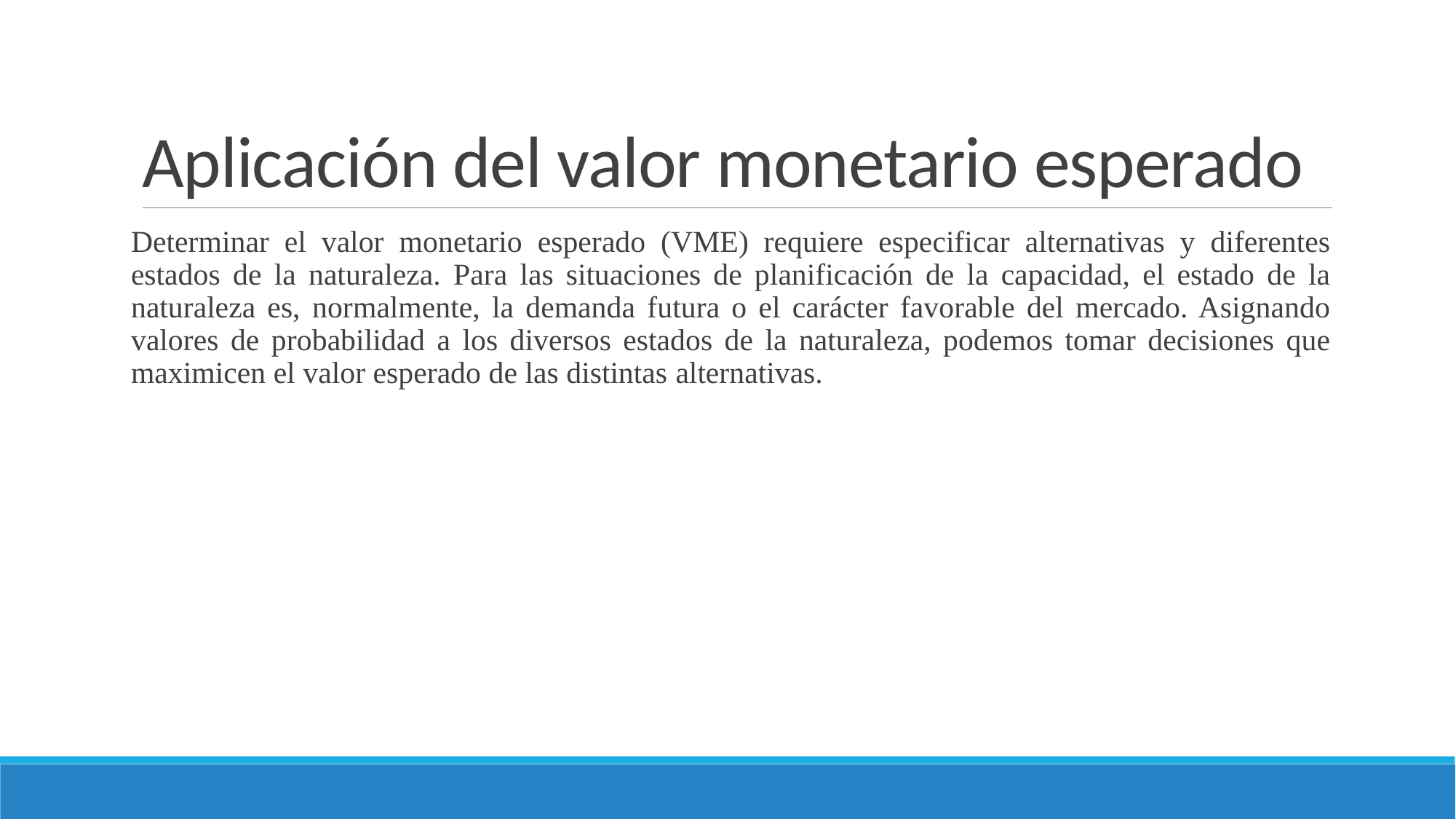

# Aplicación del valor monetario esperado
Determinar el valor monetario esperado (VME) requiere especificar alternativas y diferentes estados de la naturaleza. Para las situaciones de planificación de la capacidad, el estado de la naturaleza es, normalmente, la demanda futura o el carácter favorable del mercado. Asignando valores de probabilidad a los diversos estados de la naturaleza, podemos tomar decisiones que maximicen el valor esperado de las distintas alternativas.